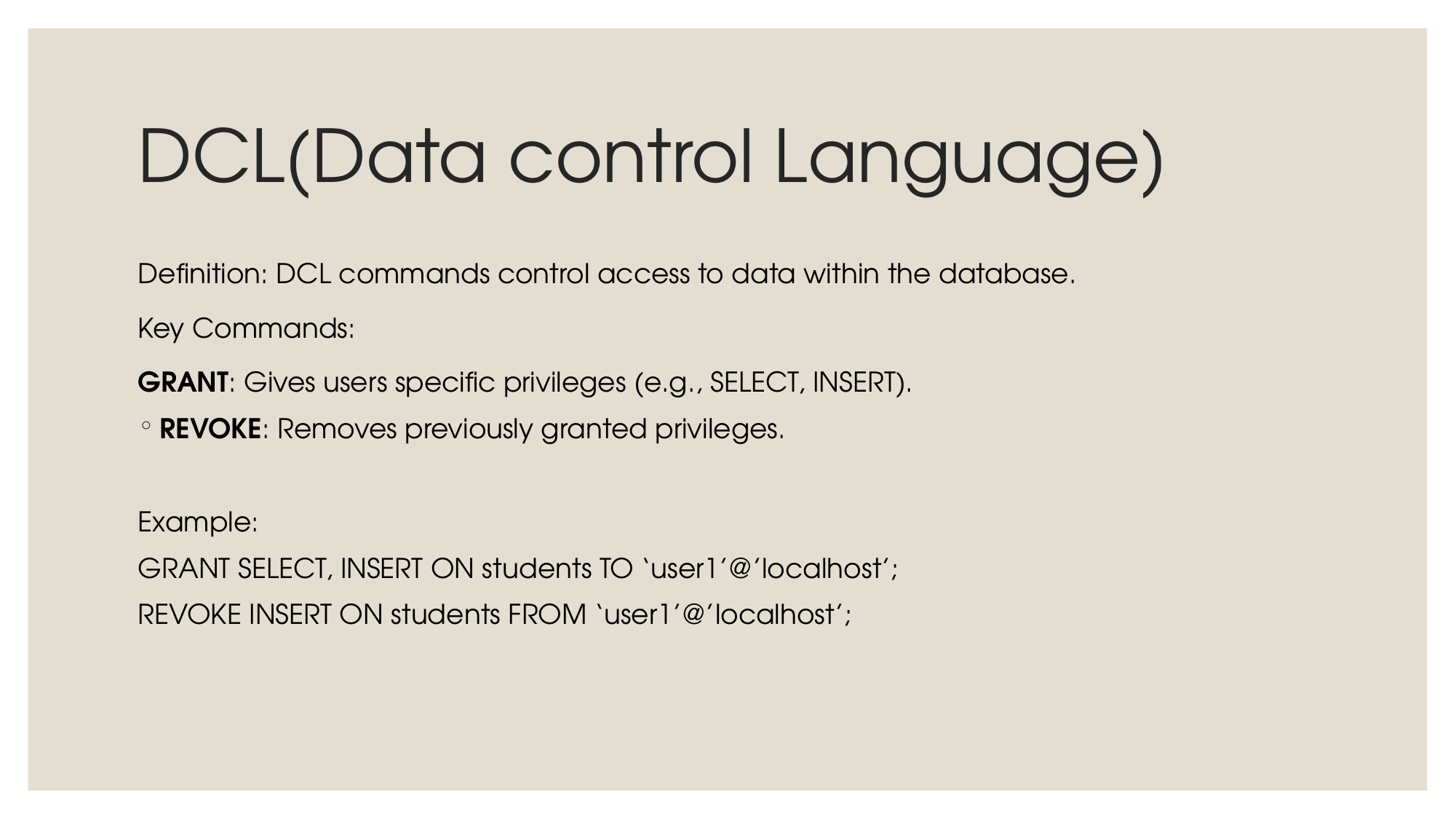

# DCL(Data control Language)
Definition: DCL commands control access to data within the database.
Key Commands:
GRANT: Gives users specific privileges (e.g., SELECT, INSERT).
REVOKE: Removes previously granted privileges.

Example:
GRANT SELECT, INSERT ON students TO ‘user1’@’localhost’;
REVOKE INSERT ON students FROM ‘user1’@’localhost’;